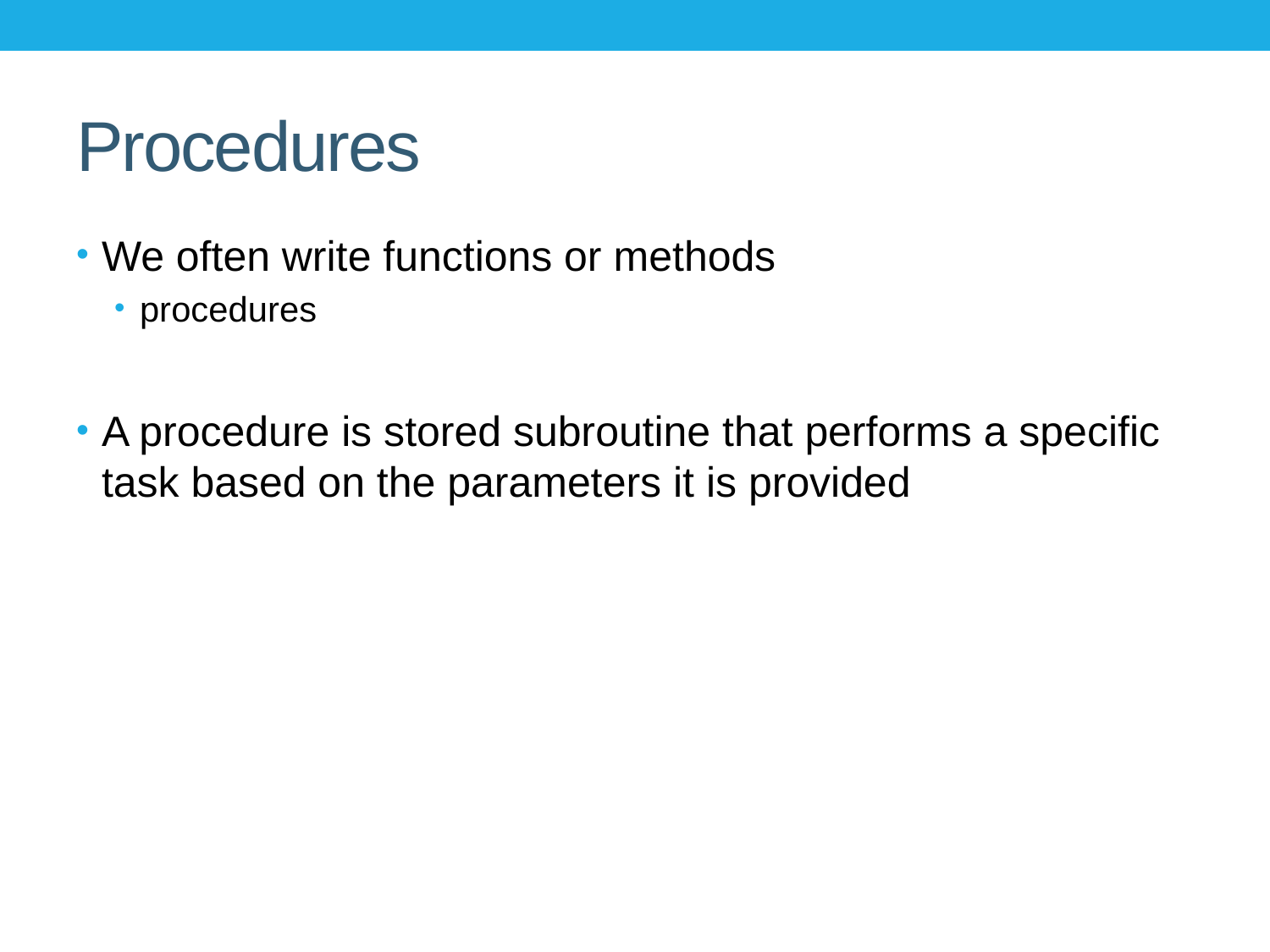

# Procedures
We often write functions or methods
procedures

A procedure is stored subroutine that performs a specific task based on the parameters it is provided